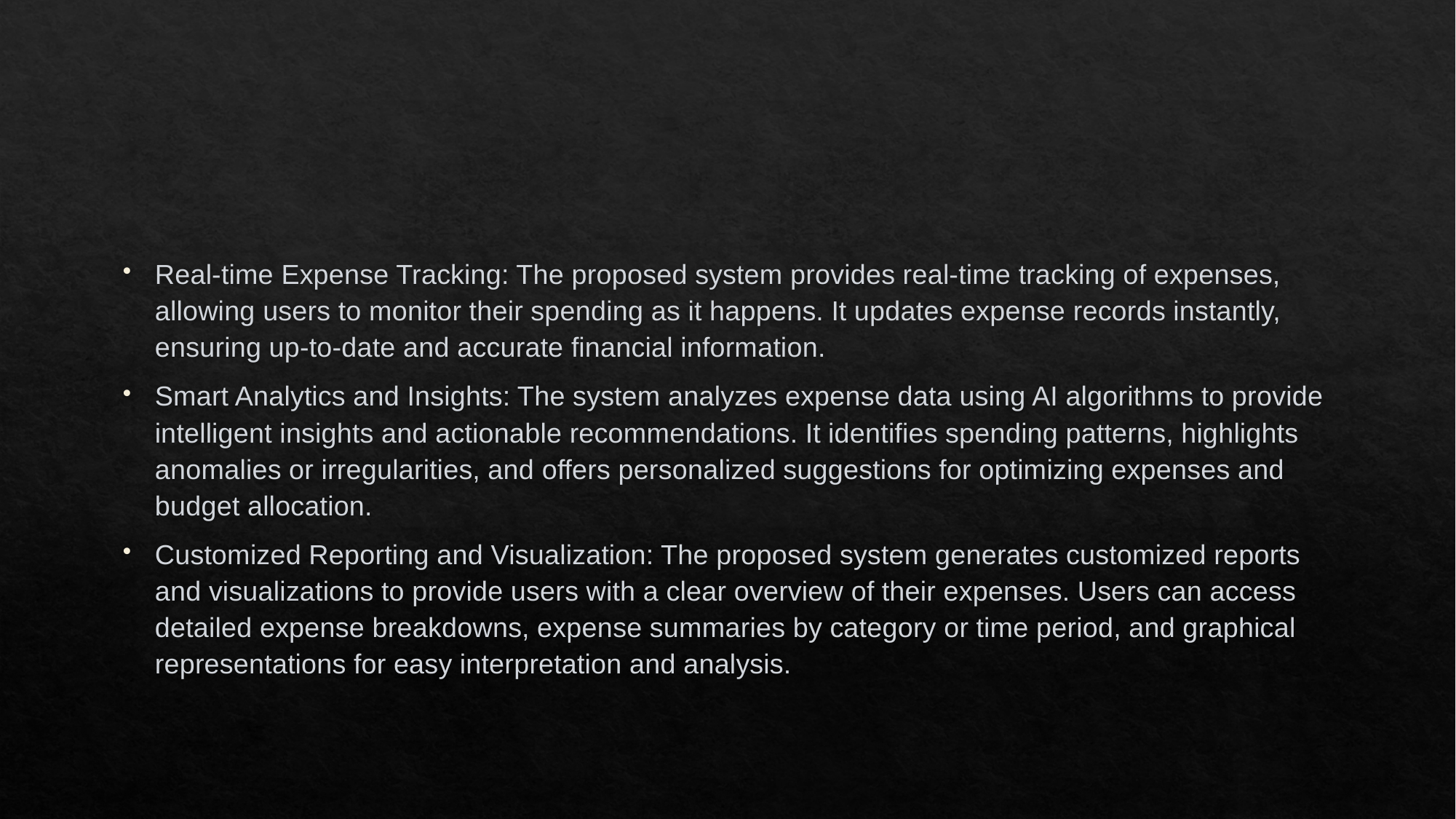

#
Real-time Expense Tracking: The proposed system provides real-time tracking of expenses, allowing users to monitor their spending as it happens. It updates expense records instantly, ensuring up-to-date and accurate financial information.
Smart Analytics and Insights: The system analyzes expense data using AI algorithms to provide intelligent insights and actionable recommendations. It identifies spending patterns, highlights anomalies or irregularities, and offers personalized suggestions for optimizing expenses and budget allocation.
Customized Reporting and Visualization: The proposed system generates customized reports and visualizations to provide users with a clear overview of their expenses. Users can access detailed expense breakdowns, expense summaries by category or time period, and graphical representations for easy interpretation and analysis.